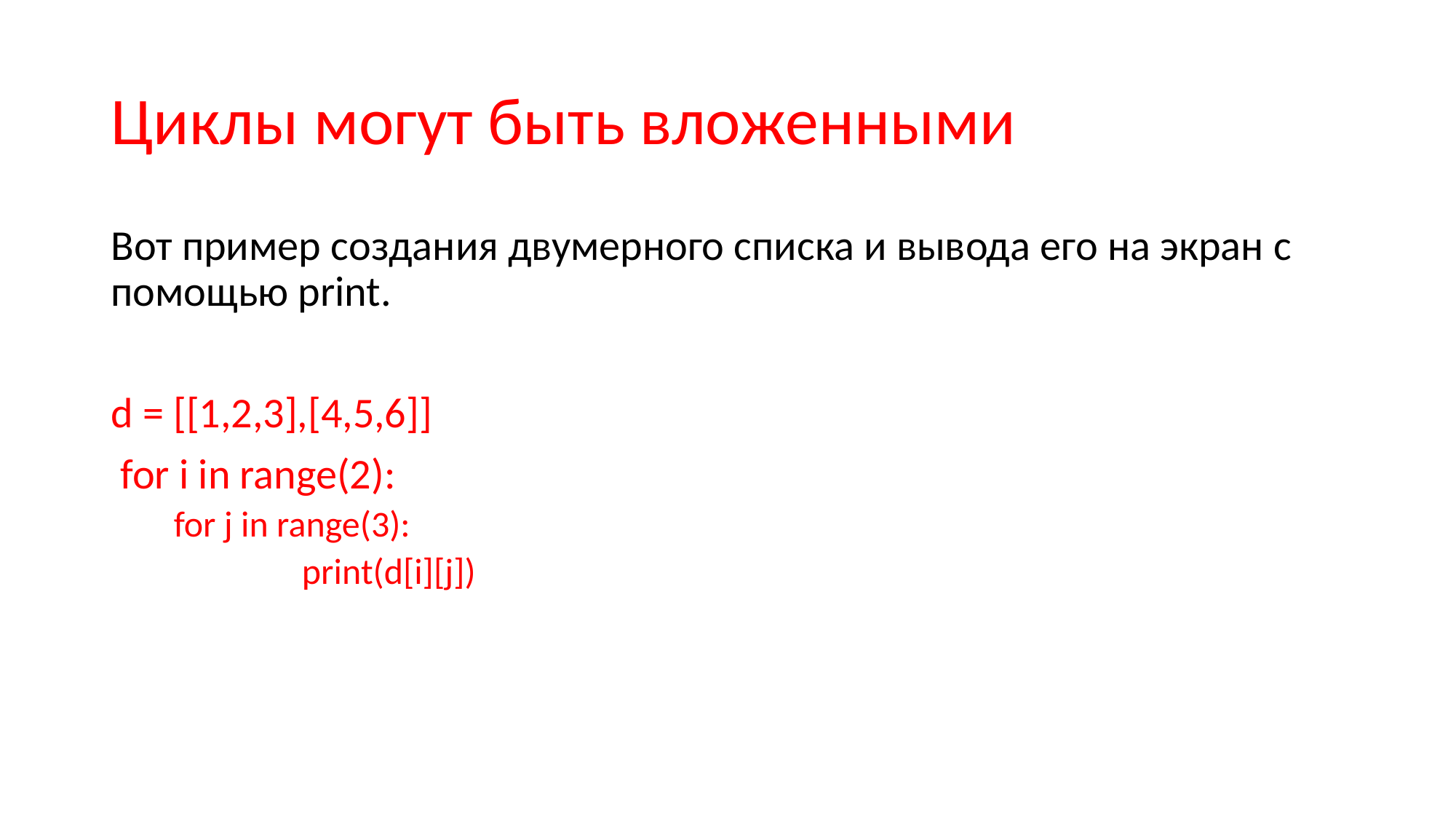

# Циклы могут быть вложенными
Вот пример создания двумерного списка и вывода его на экран с помощью print.

d = [[1,2,3],[4,5,6]]
 for i in range(2):
 for j in range(3):
		print(d[i][j])